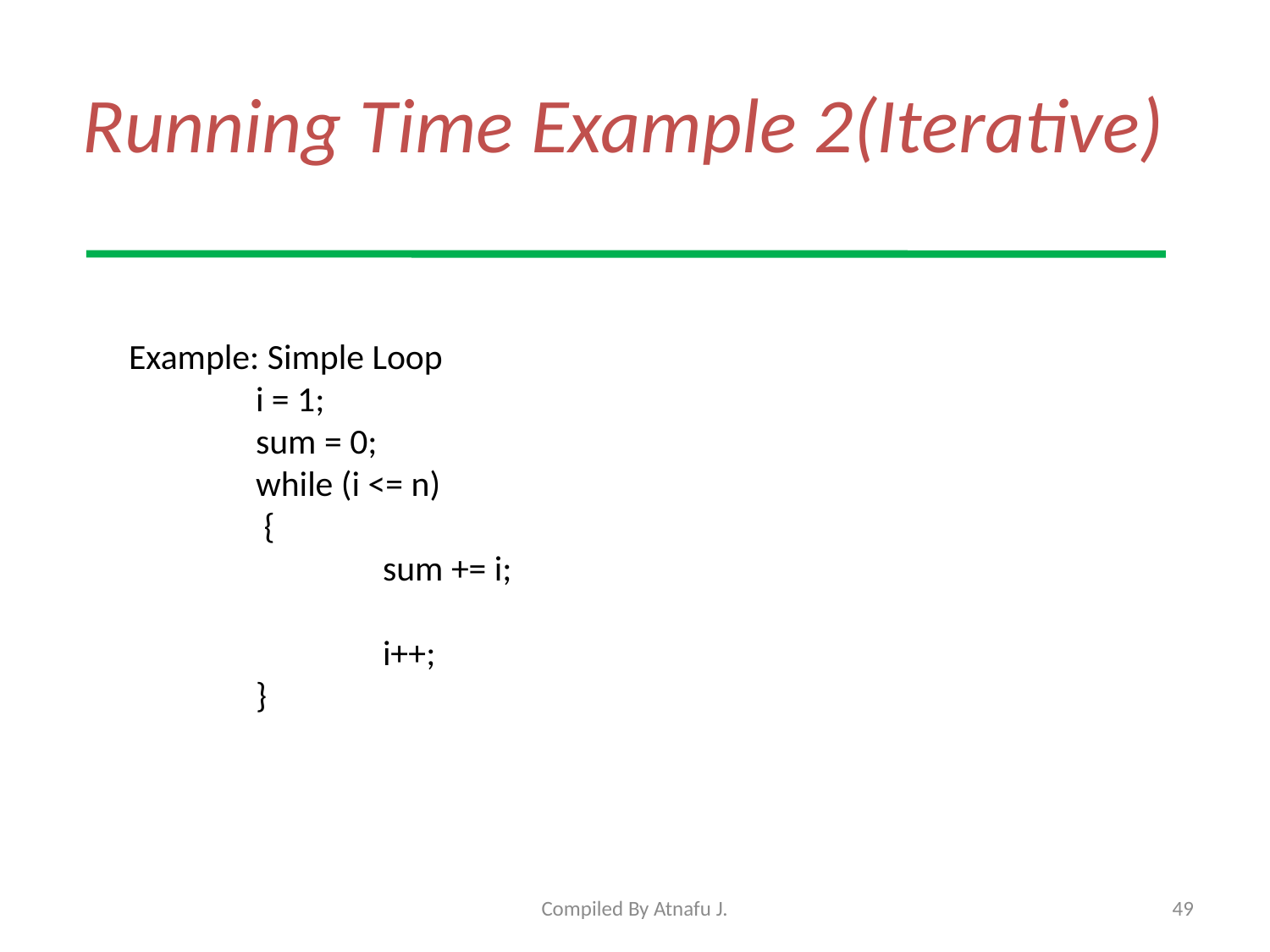

# Running Time Example 2(Iterative)

Example: Simple Loop
	i = 1;
	sum = 0;
	while (i <= n)
	 {
		sum += i;
		i++;
	}
Compiled By Atnafu J.
49